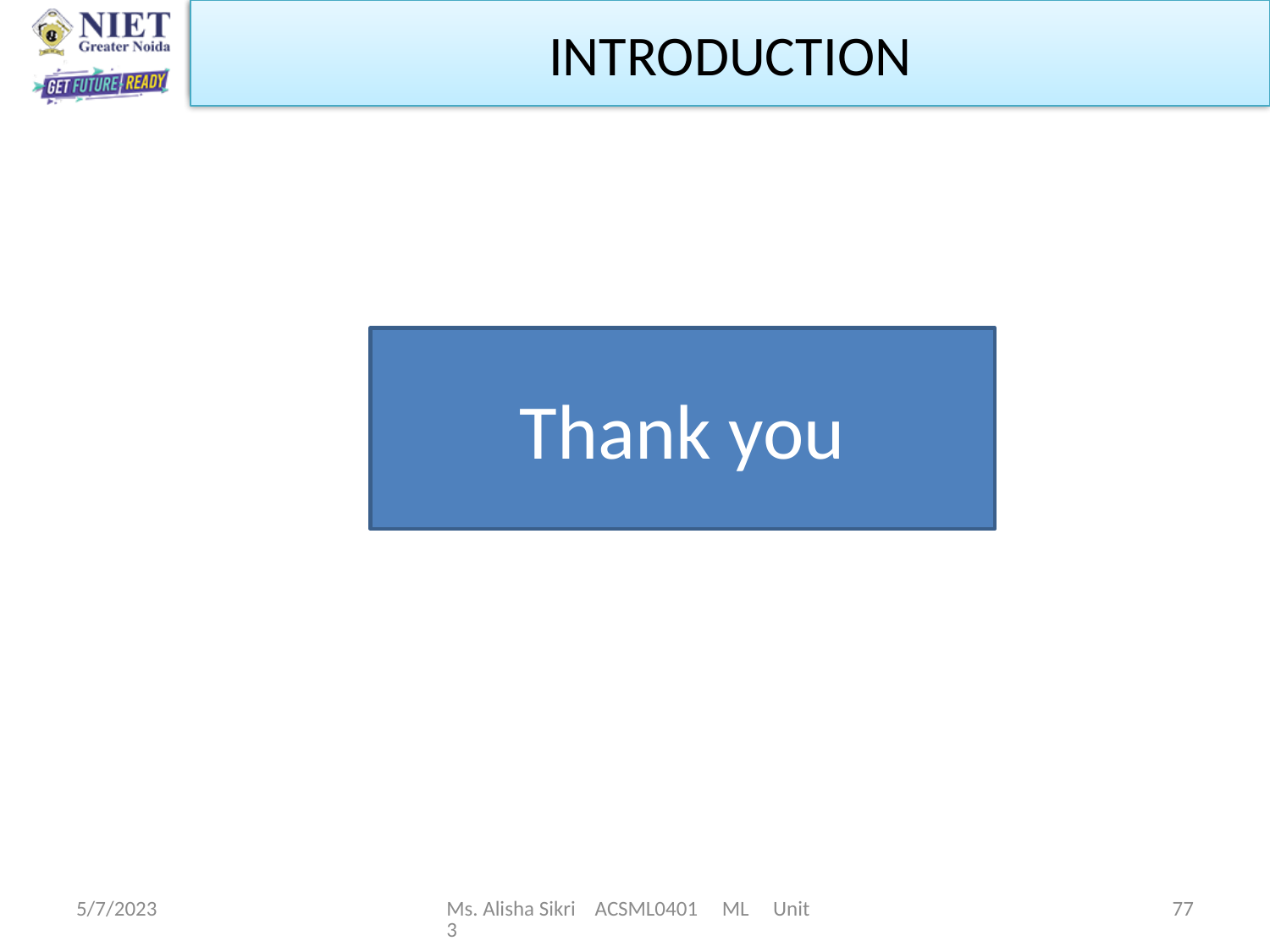

INTRODUCTION
Thank you
5/7/2023
Ms. Alisha Sikri    ACSML0401     ML     Unit 3
77